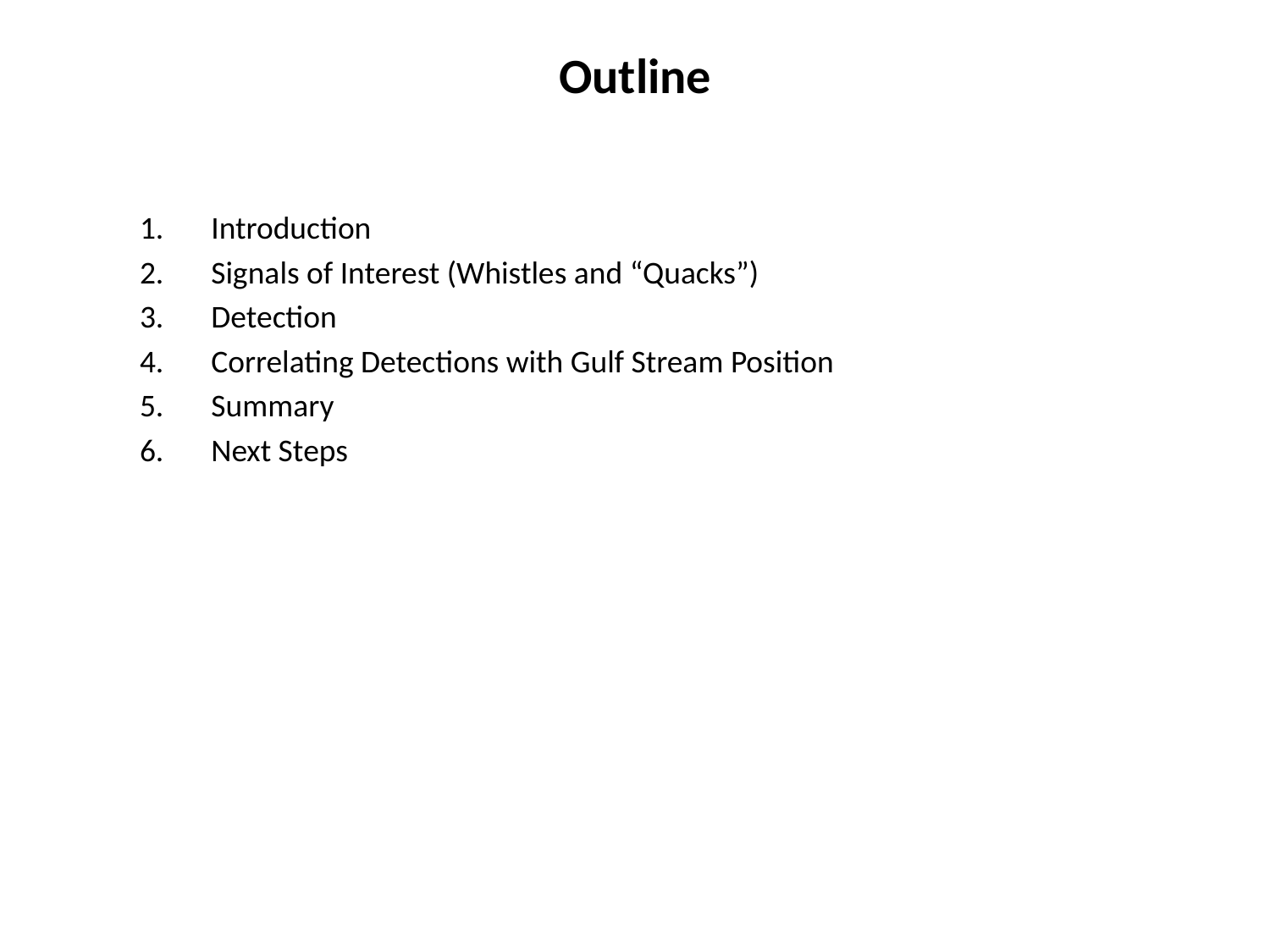

# Outline
Introduction
Signals of Interest (Whistles and “Quacks”)
Detection
Correlating Detections with Gulf Stream Position
Summary
Next Steps